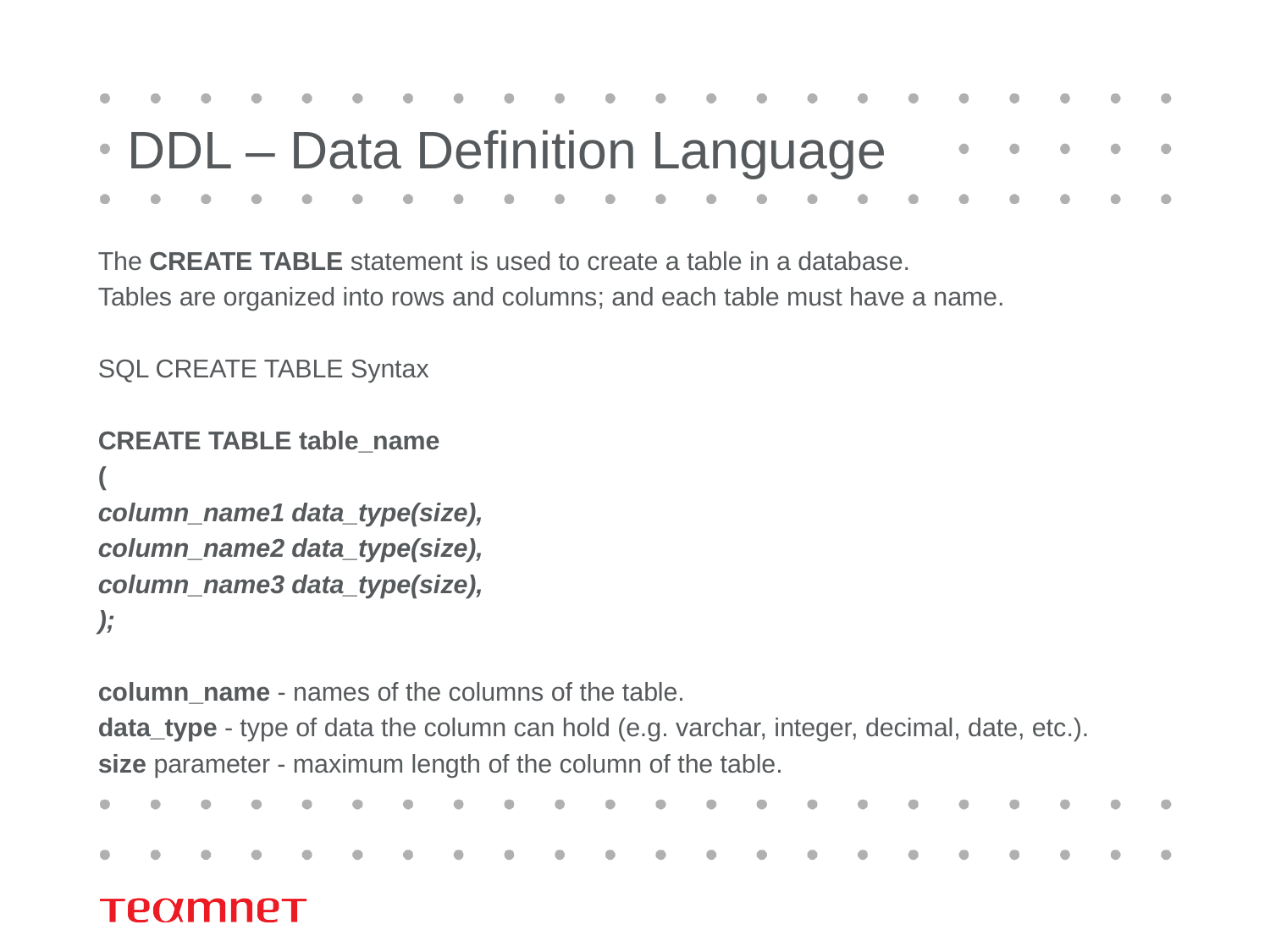

# DDL – Data Definition Language

The CREATE TABLE statement is used to create a table in a database.
Tables are organized into rows and columns; and each table must have a name.

SQL CREATE TABLE Syntax

CREATE TABLE table_name
(
column_name1 data_type(size),
column_name2 data_type(size),
column_name3 data_type(size),
);

column_name - names of the columns of the table.
data_type - type of data the column can hold (e.g. varchar, integer, decimal, date, etc.).
size parameter - maximum length of the column of the table.